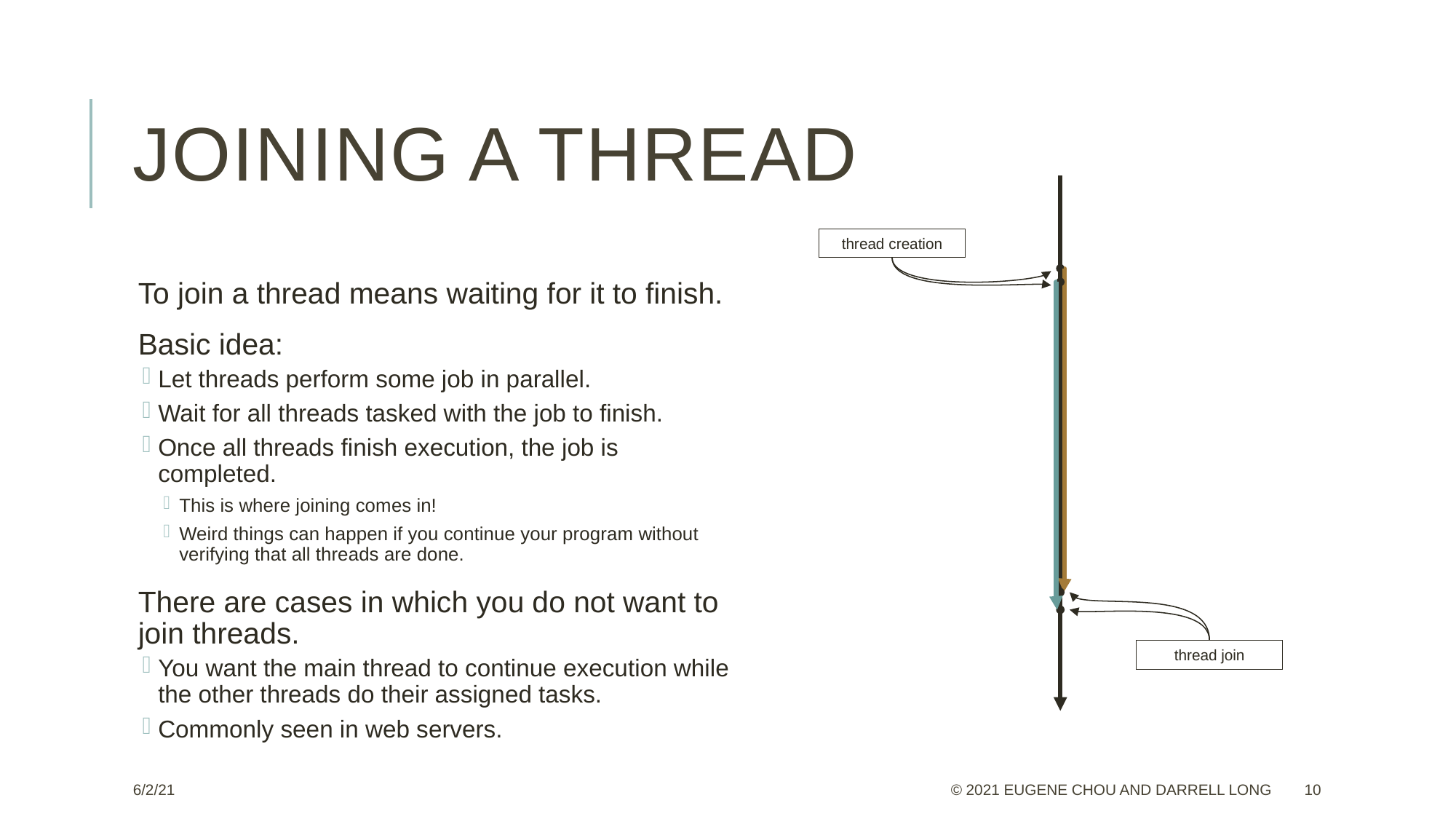

# Joining a thread
thread creation

thread join
To join a thread means waiting for it to finish.
Basic idea:
Let threads perform some job in parallel.
Wait for all threads tasked with the job to finish.
Once all threads finish execution, the job is completed.
This is where joining comes in!
Weird things can happen if you continue your program without verifying that all threads are done.
There are cases in which you do not want to join threads.
You want the main thread to continue execution while the other threads do their assigned tasks.
Commonly seen in web servers.

6/2/21
© 2021 Eugene Chou and Darrell Long
10